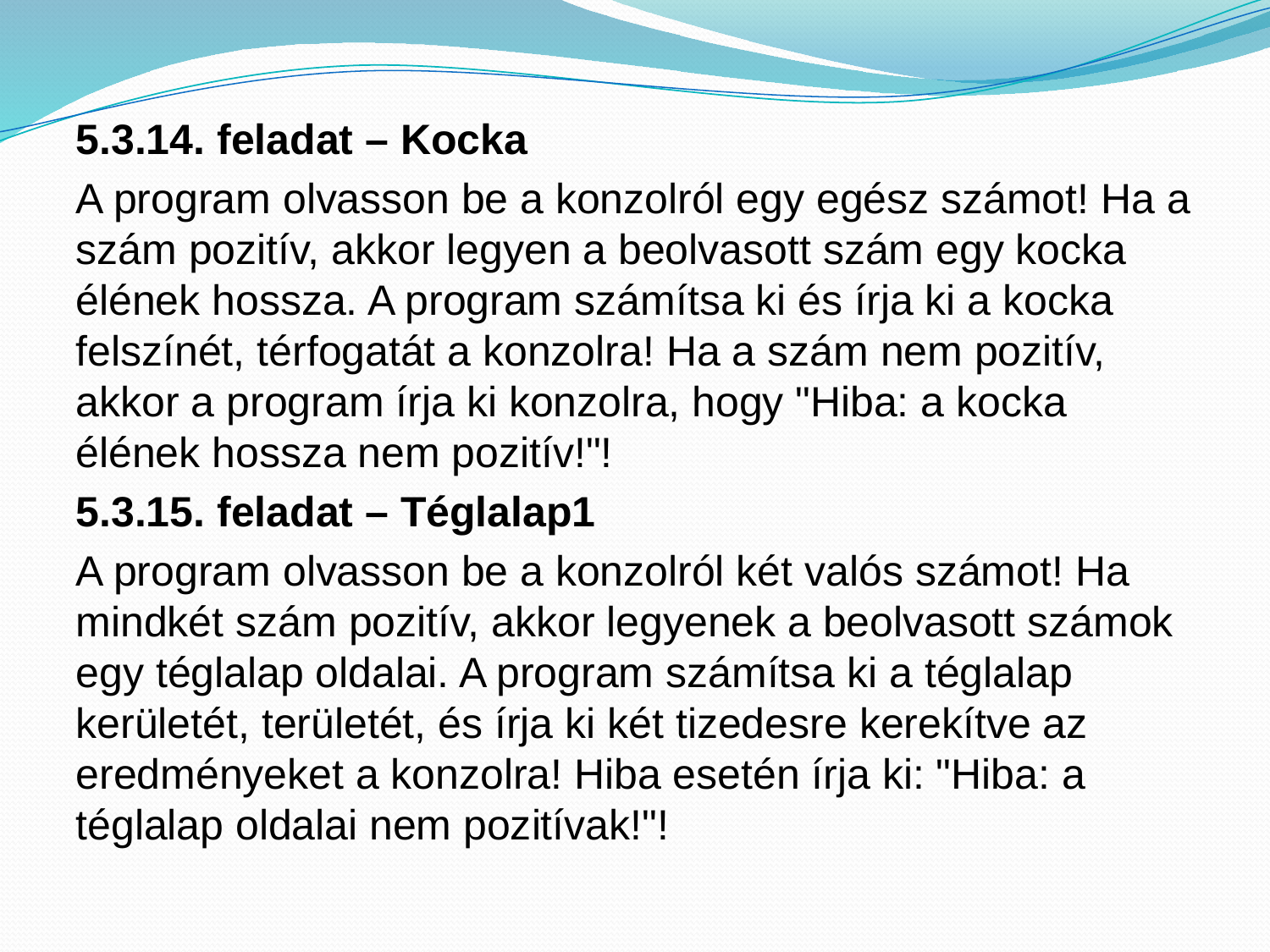

5.3.14. feladat – Kocka
A program olvasson be a konzolról egy egész számot! Ha a szám pozitív, akkor legyen a beolvasott szám egy kocka élének hossza. A program számítsa ki és írja ki a kocka felszínét, térfogatát a konzolra! Ha a szám nem pozitív, akkor a program írja ki konzolra, hogy "Hiba: a kocka élének hossza nem pozitív!"!
5.3.15. feladat – Téglalap1
A program olvasson be a konzolról két valós számot! Ha mindkét szám pozitív, akkor legyenek a beolvasott számok egy téglalap oldalai. A program számítsa ki a téglalap kerületét, területét, és írja ki két tizedesre kerekítve az eredményeket a konzolra! Hiba esetén írja ki: "Hiba: a téglalap oldalai nem pozitívak!"!